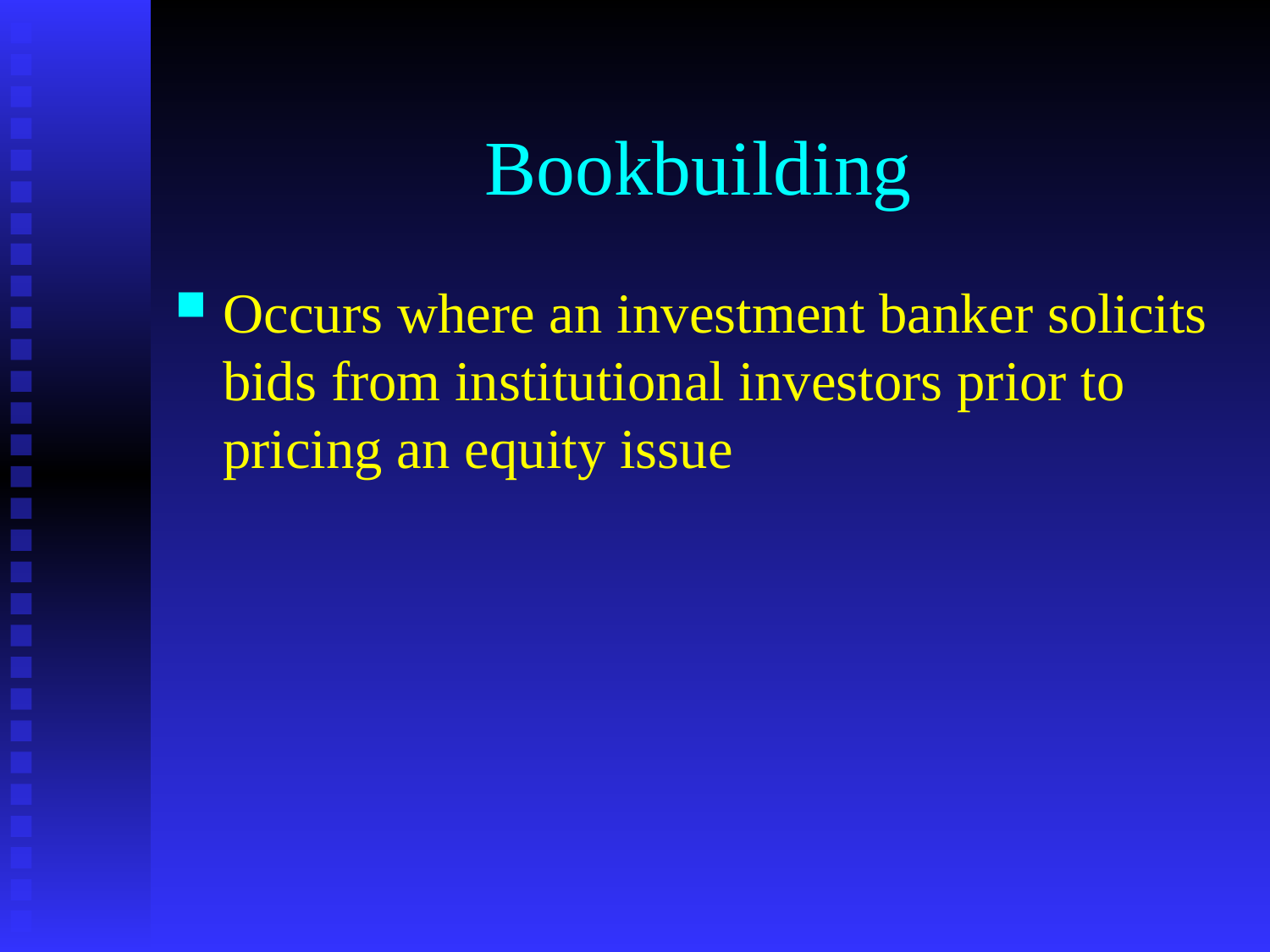

# Bookbuilding
Occurs where an investment banker solicits bids from institutional investors prior to pricing an equity issue